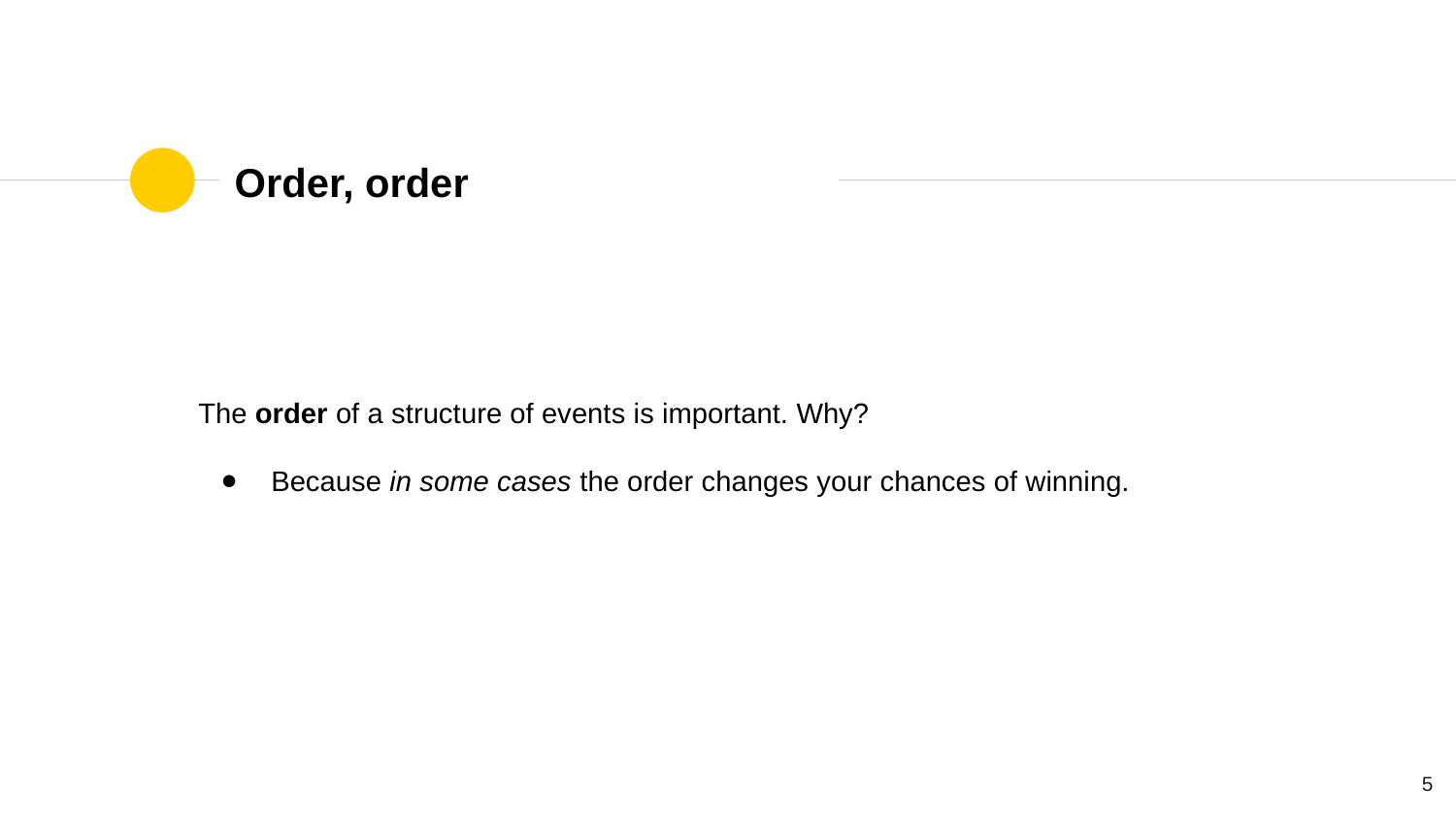

# Order, order

The order of a structure of events is important. Why?

Because in some cases the order changes your chances of winning.

5